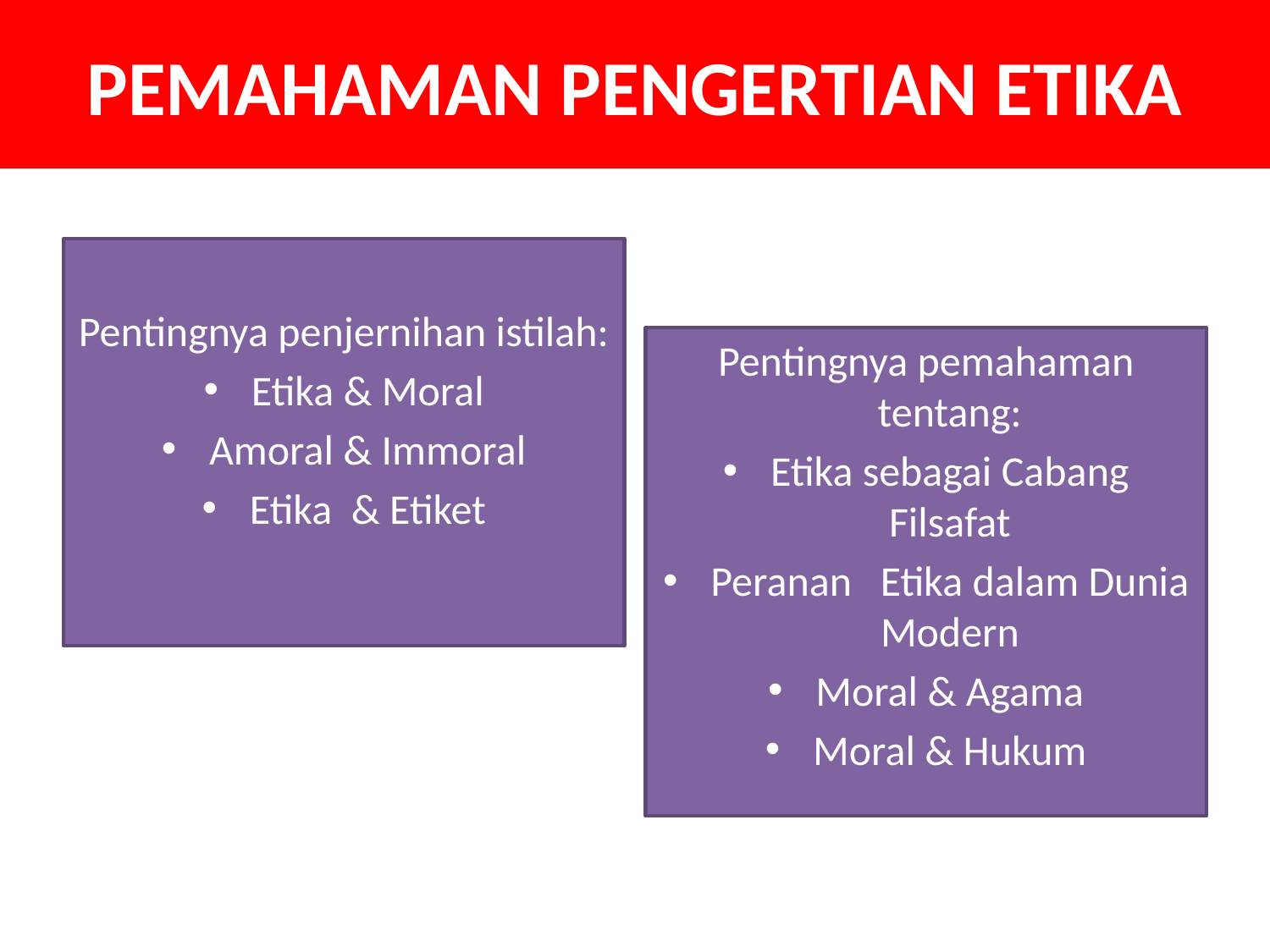

# PEMAHAMAN PENGERTIAN ETIKA

Pentingnya penjernihan istilah:
Etika & Moral
Amoral & Immoral
Etika  & Etiket
Pentingnya pemahaman tentang:
Etika sebagai Cabang Filsafat
Peranan   Etika dalam Dunia Modern
Moral & Agama
Moral & Hukum